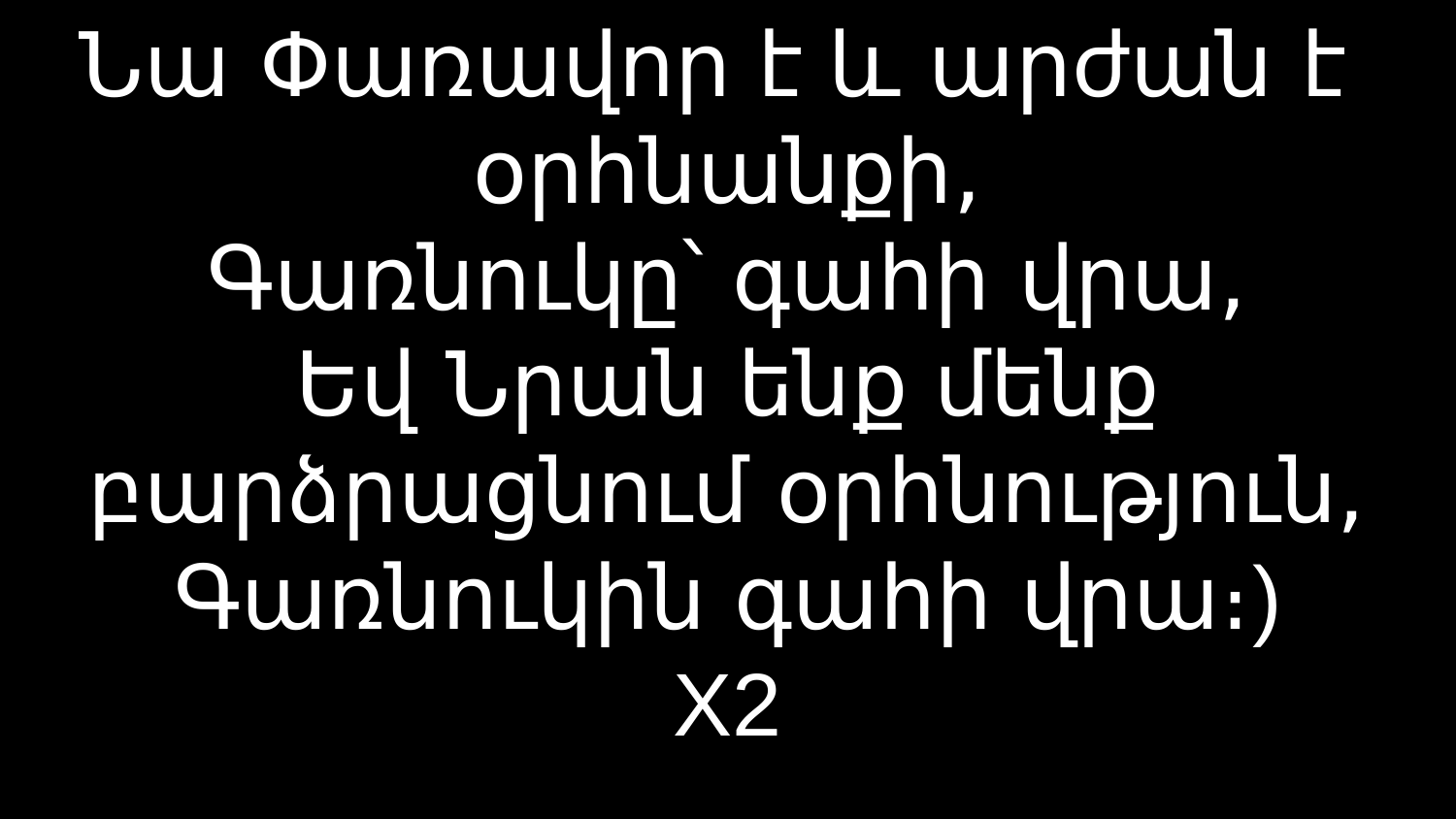

# Նա Փառավոր է և արժան է օրհնանքի, Գառնուկը՝ գահի վրա, Եվ Նրան ենք մենք բարձրացնում օրհնություն, Գառնուկին գահի վրա։) X2